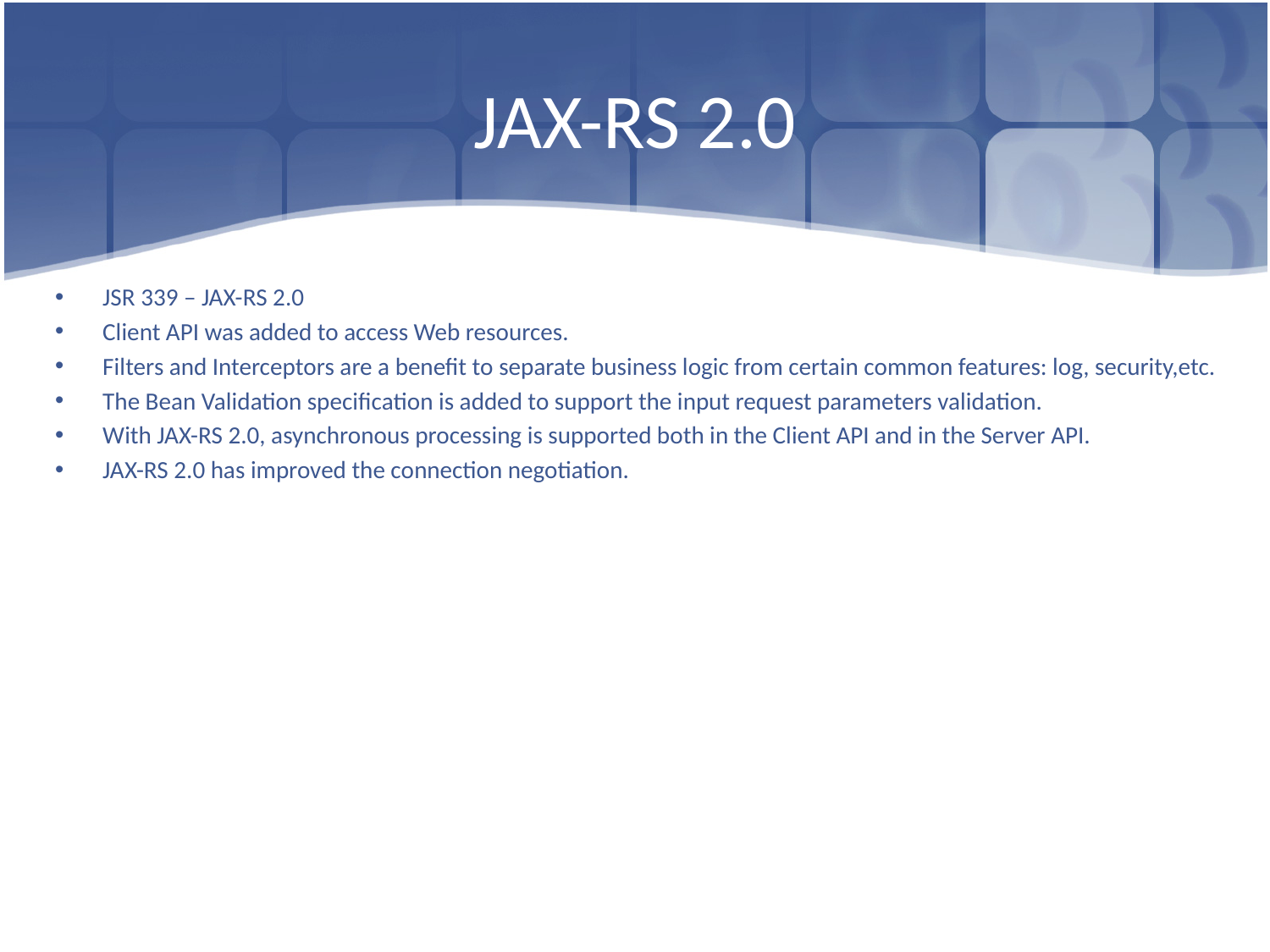

# JAX-RS 2.0
JSR 339 – JAX-RS 2.0
Client API was added to access Web resources.
Filters and Interceptors are a benefit to separate business logic from certain common features: log, security,etc.
The Bean Validation specification is added to support the input request parameters validation.
With JAX-RS 2.0, asynchronous processing is supported both in the Client API and in the Server API.
JAX-RS 2.0 has improved the connection negotiation.